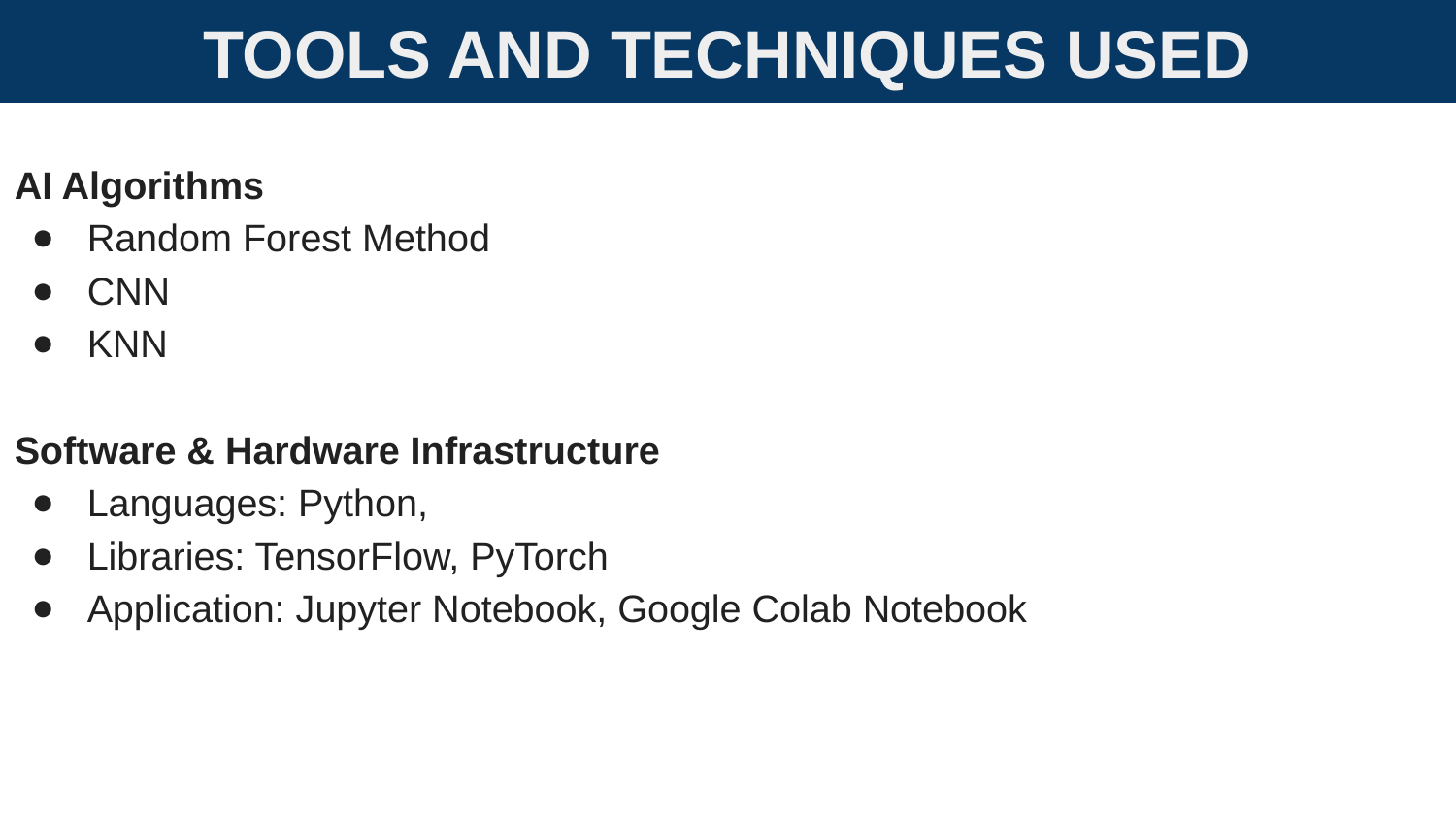

TOOLS AND TECHNIQUES USED
AI Algorithms
Random Forest Method
CNN
KNN

Software & Hardware Infrastructure
Languages: Python,
Libraries: TensorFlow, PyTorch
Application: Jupyter Notebook, Google Colab Notebook